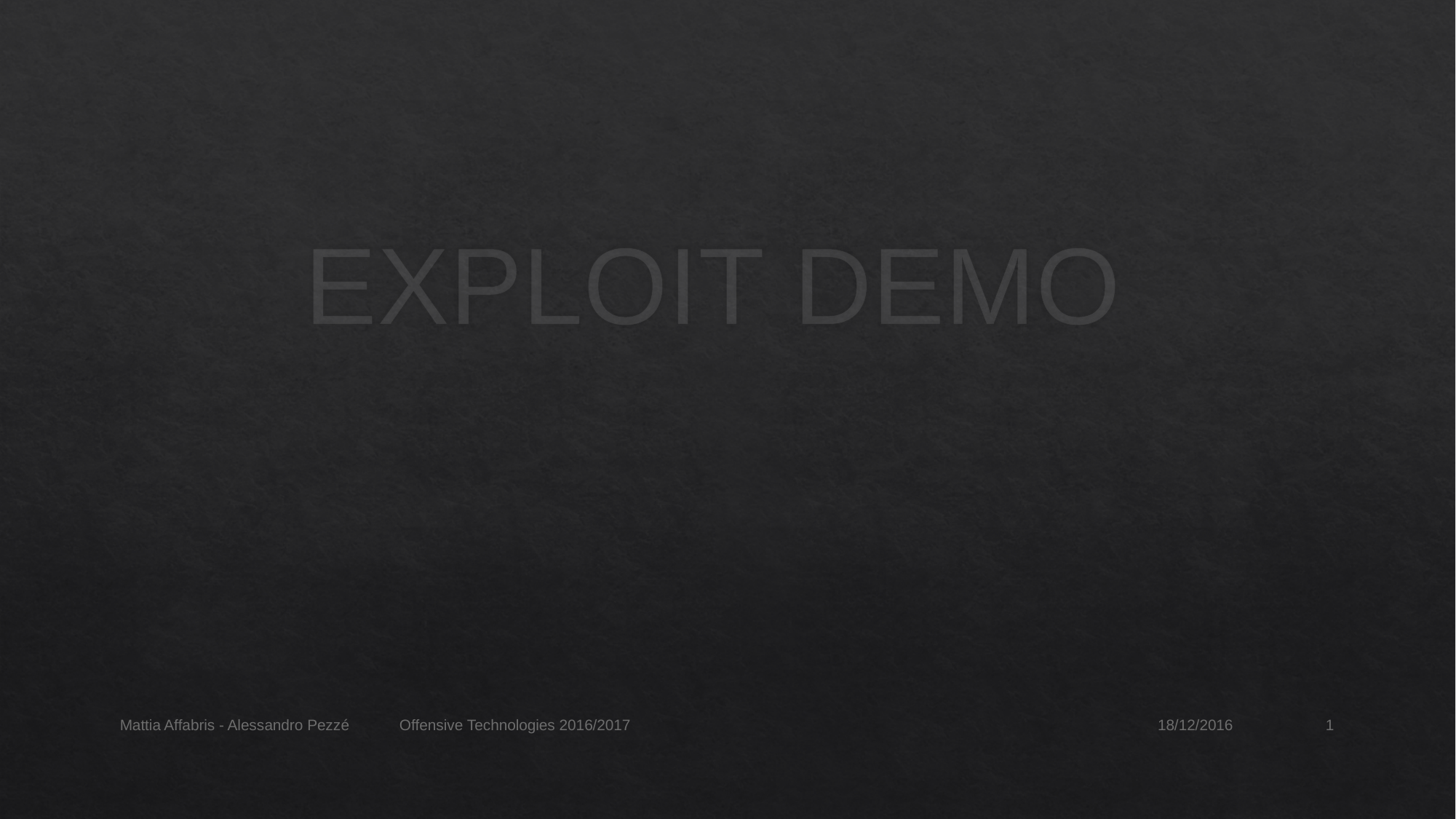

# EXPLOIT DEMO
Mattia Affabris - Alessandro Pezzé            Offensive Technologies 2016/2017
18/12/2016
1